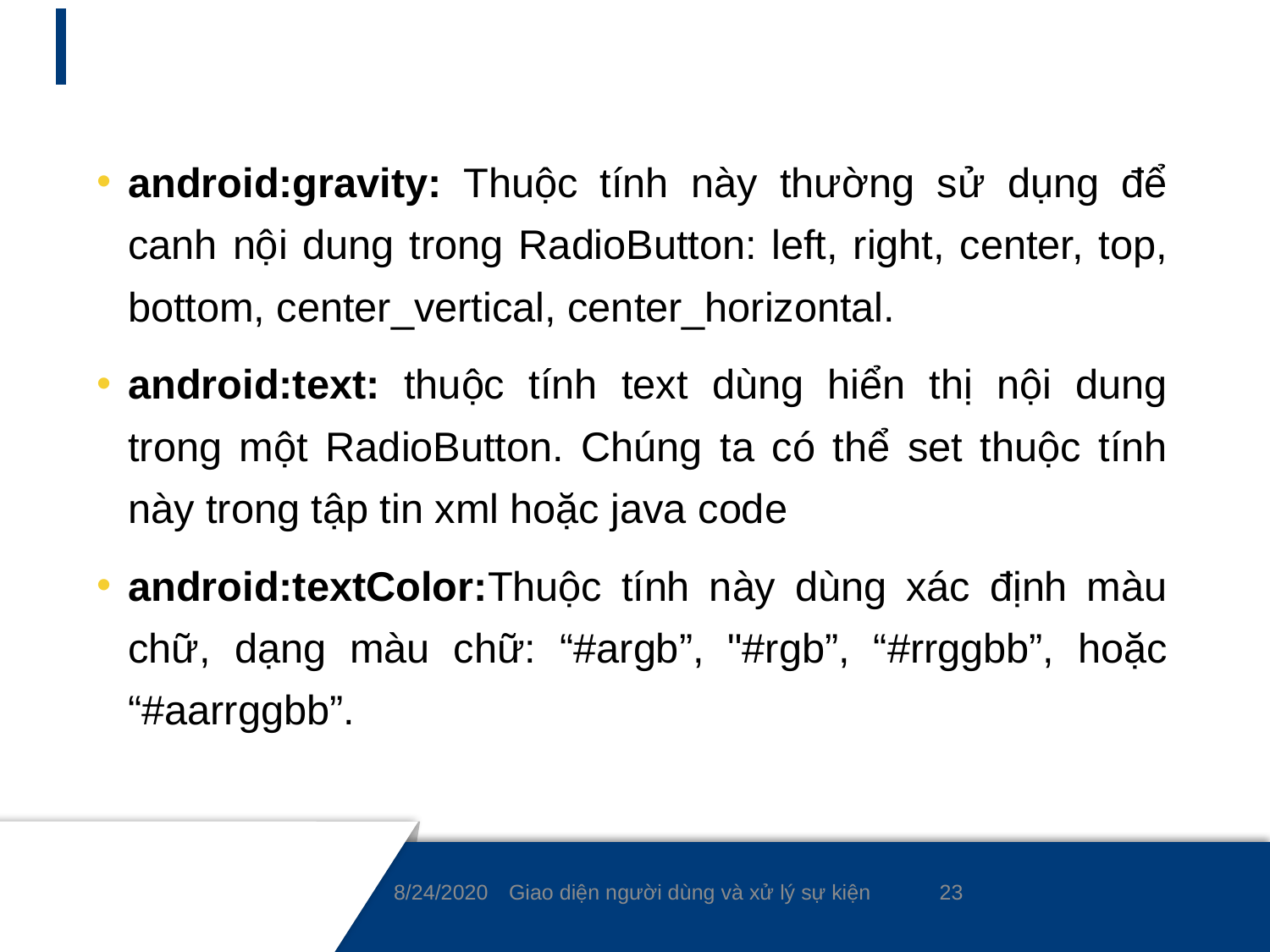

#
android:gravity: Thuộc tính này thường sử dụng để canh nội dung trong RadioButton: left, right, center, top, bottom, center_vertical, center_horizontal.
android:text: thuộc tính text dùng hiển thị nội dung trong một RadioButton. Chúng ta có thể set thuộc tính này trong tập tin xml hoặc java code
android:textColor:Thuộc tính này dùng xác định màu chữ, dạng màu chữ: “#argb”, "#rgb”, “#rrggbb”, hoặc “#aarrggbb”.

23
8/24/2020
Giao diện người dùng và xử lý sự kiện